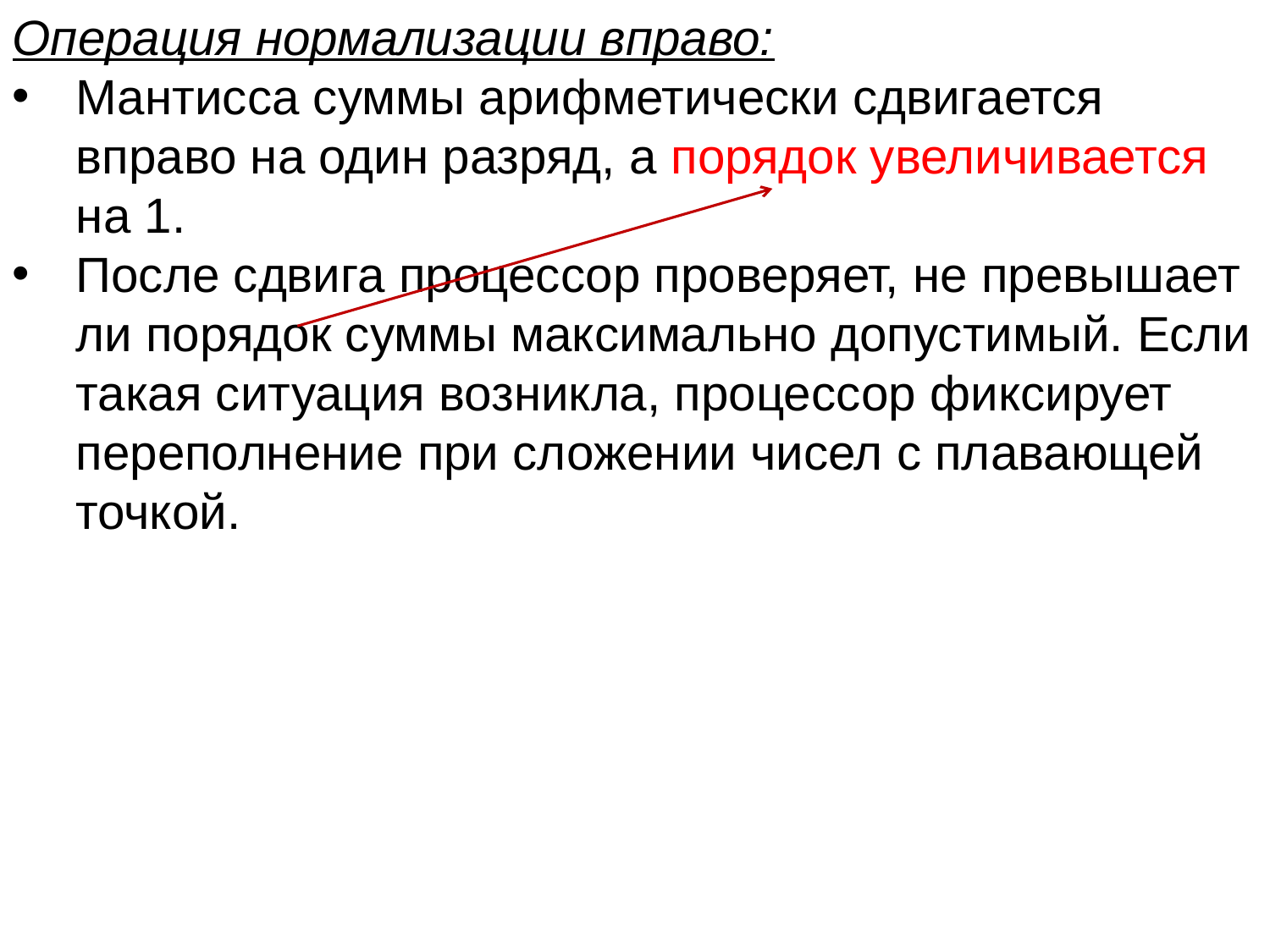

Операция нормализации вправо:
Мантисса суммы арифметически сдвигается вправо на один разряд, а порядок увеличивается на 1.
После сдвига процессор проверяет, не превышает ли порядок суммы максимально допустимый. Если такая ситуация возникла, процессор фиксирует переполнение при сложении чисел с плавающей точкой.